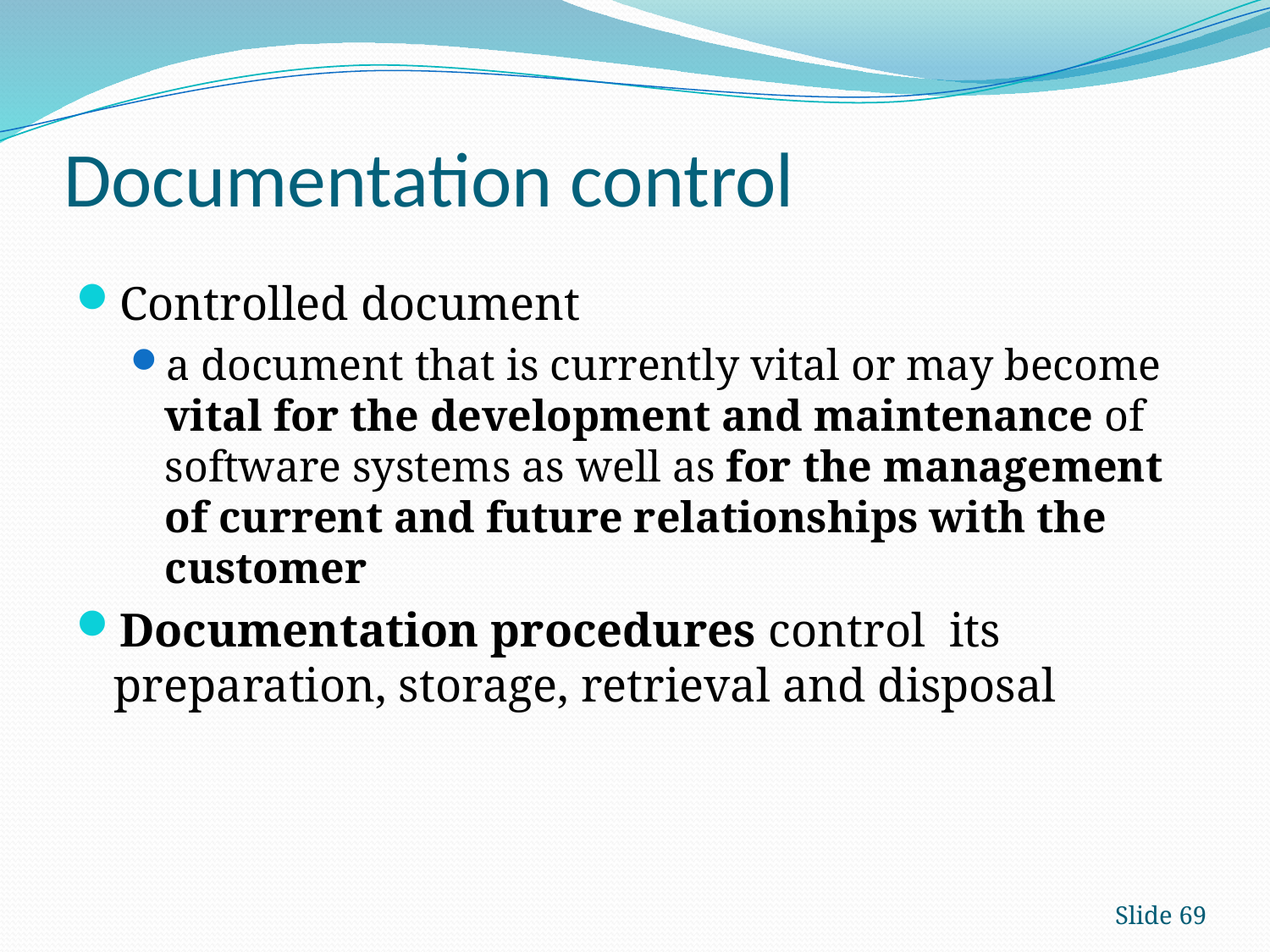

# Documentation control
Controlled document
a document that is currently vital or may become vital for the development and maintenance of software systems as well as for the management of current and future relationships with the customer
Documentation procedures control  its preparation, storage, retrieval and disposal
Slide 69